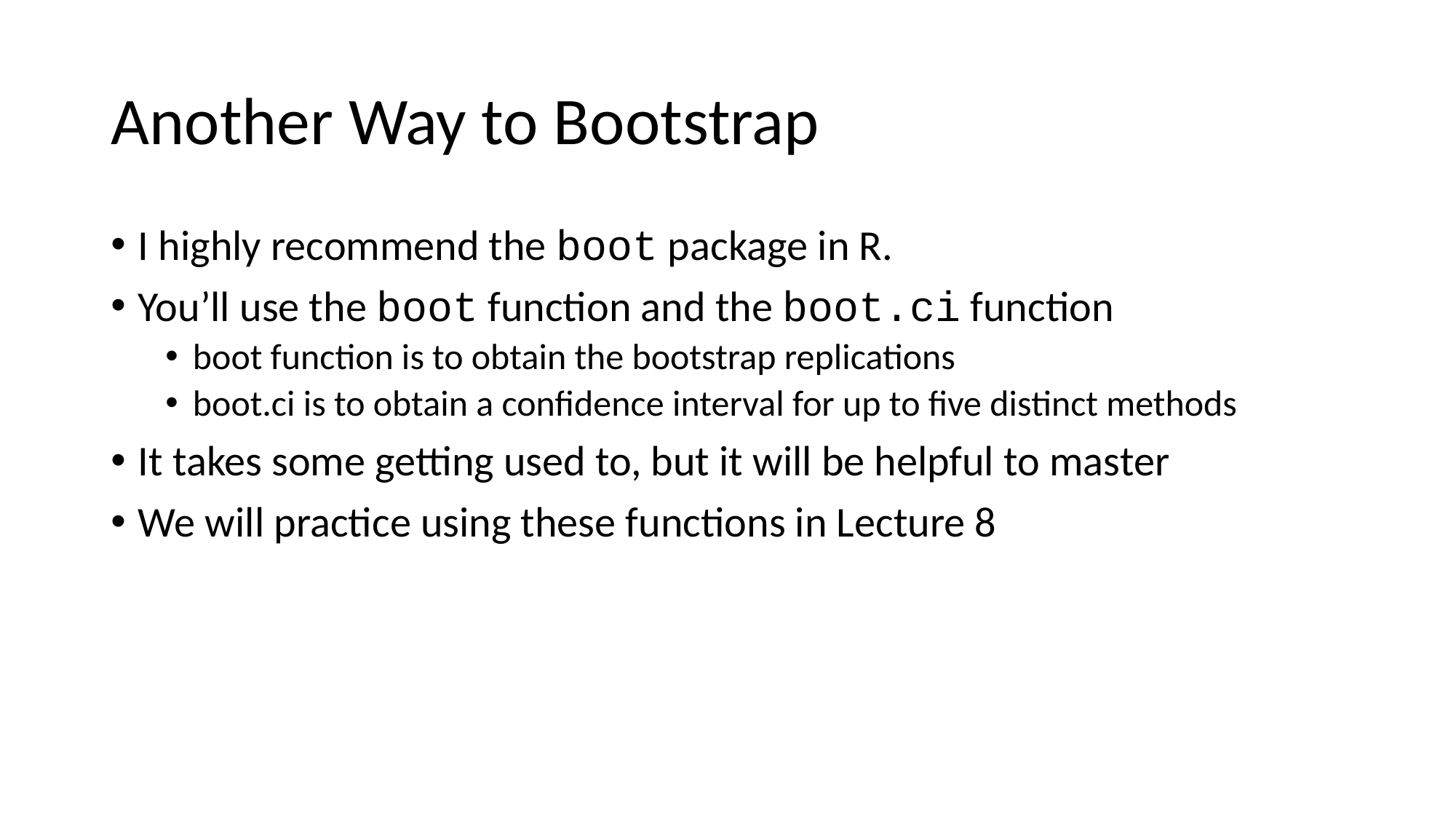

# Another Way to Bootstrap
I highly recommend the boot package in R.
You’ll use the boot function and the boot.ci function
boot function is to obtain the bootstrap replications
boot.ci is to obtain a confidence interval for up to five distinct methods
It takes some getting used to, but it will be helpful to master
We will practice using these functions in Lecture 8